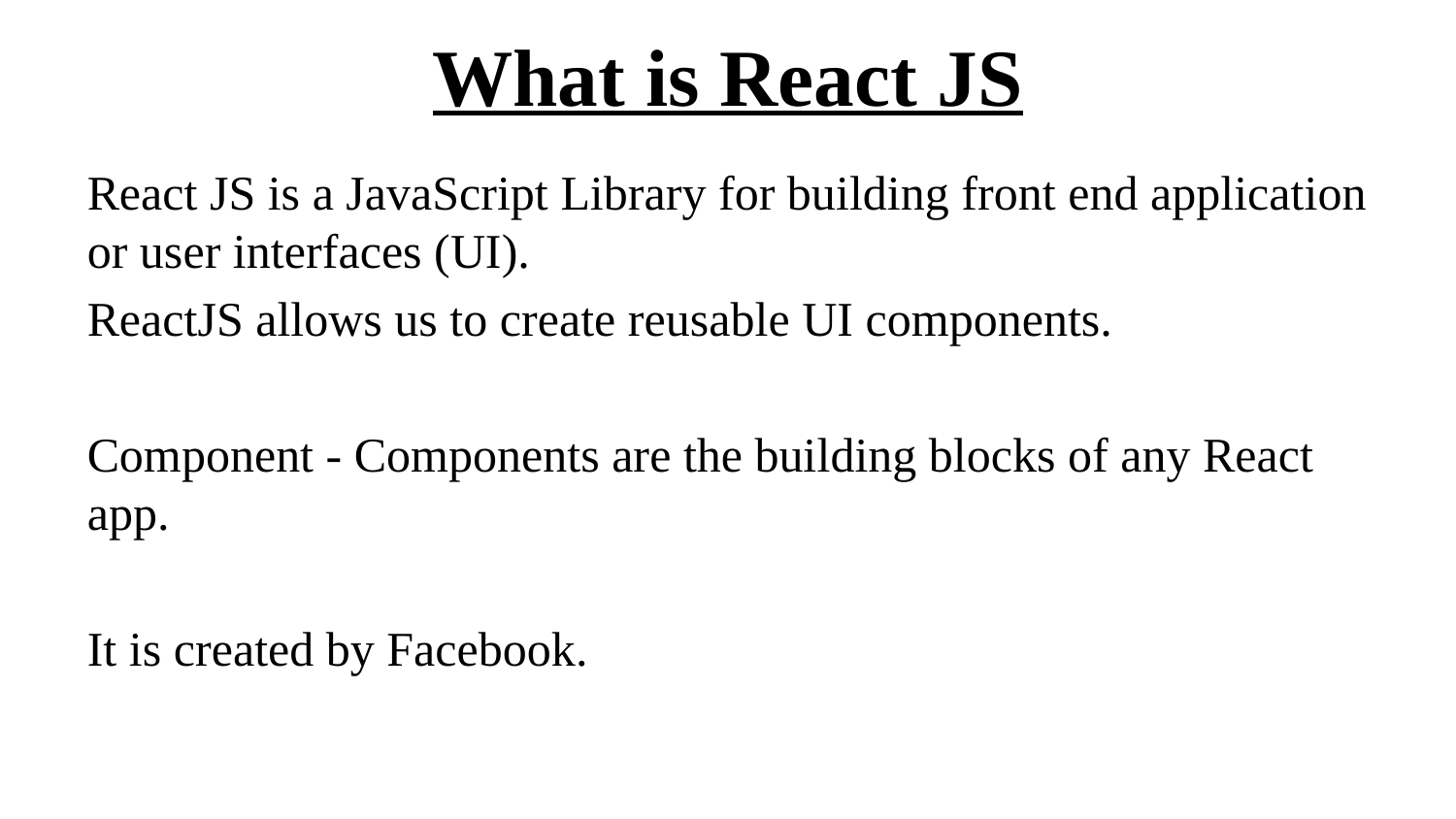

What is React JS
React JS is a JavaScript Library for building front end application or user interfaces (UI).
ReactJS allows us to create reusable UI components.

Component - Components are the building blocks of any React app.

It is created by Facebook.